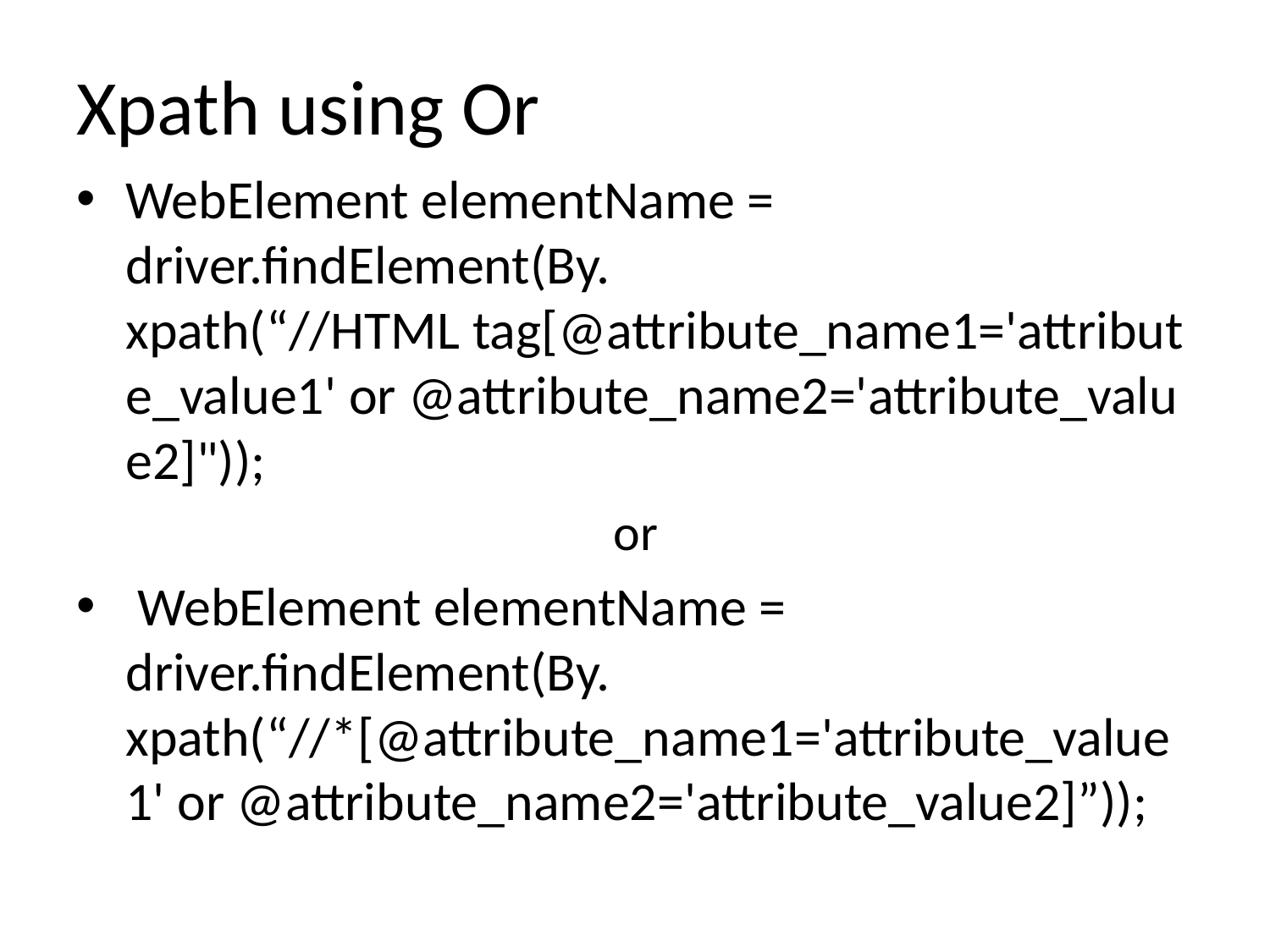

# Xpath using Or
WebElement elementName = driver.findElement(By. xpath(“//HTML tag[@attribute_name1='attribute_value1' or @attribute_name2='attribute_value2]"));
                                               or
 WebElement elementName = driver.findElement(By. xpath(“//*[@attribute_name1='attribute_value1' or @attribute_name2='attribute_value2]”));